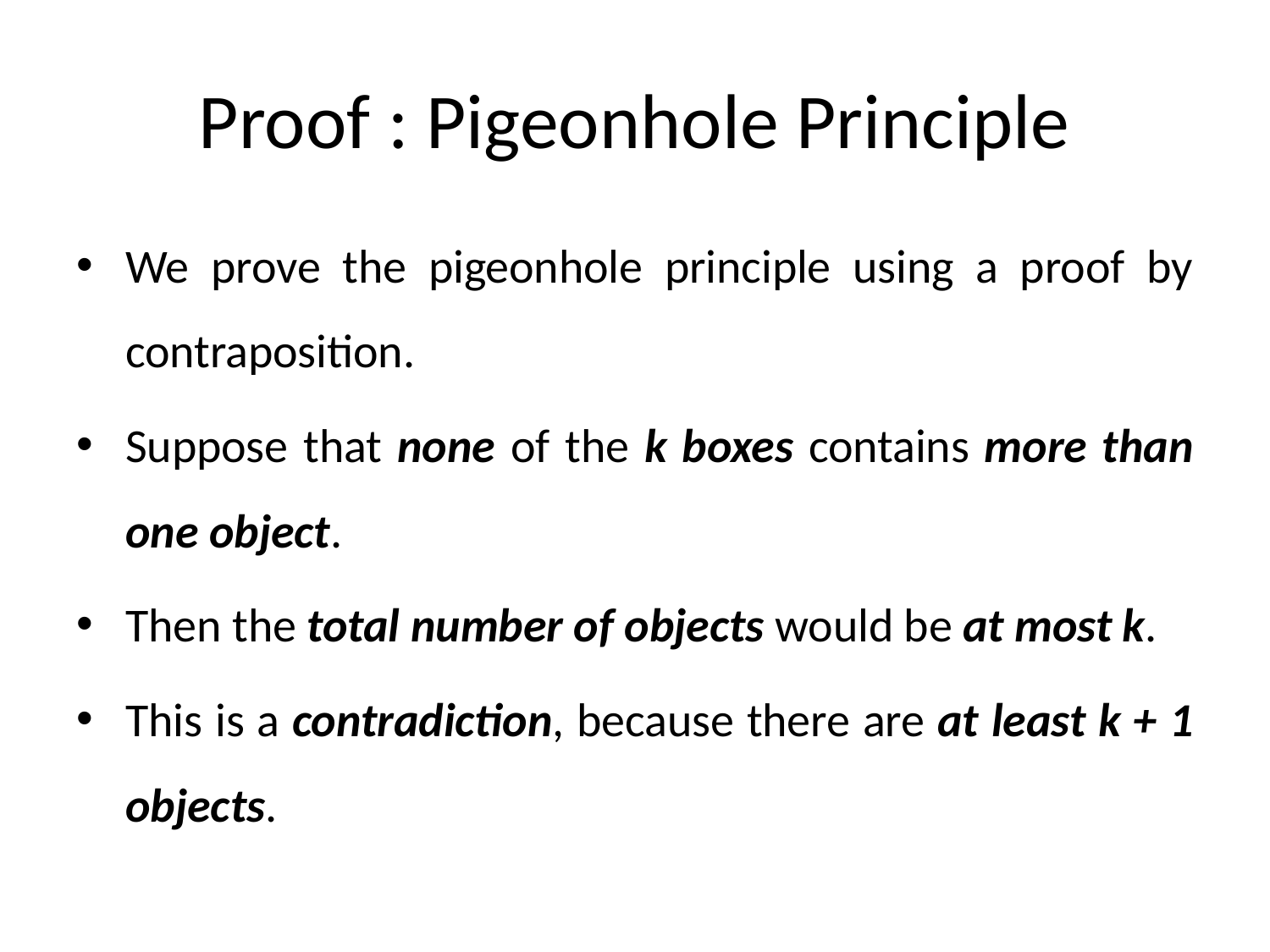

# Proof : Pigeonhole Principle
We prove the pigeonhole principle using a proof by contraposition.
Suppose that none of the k boxes contains more than one object.
Then the total number of objects would be at most k.
This is a contradiction, because there are at least k + 1 objects.